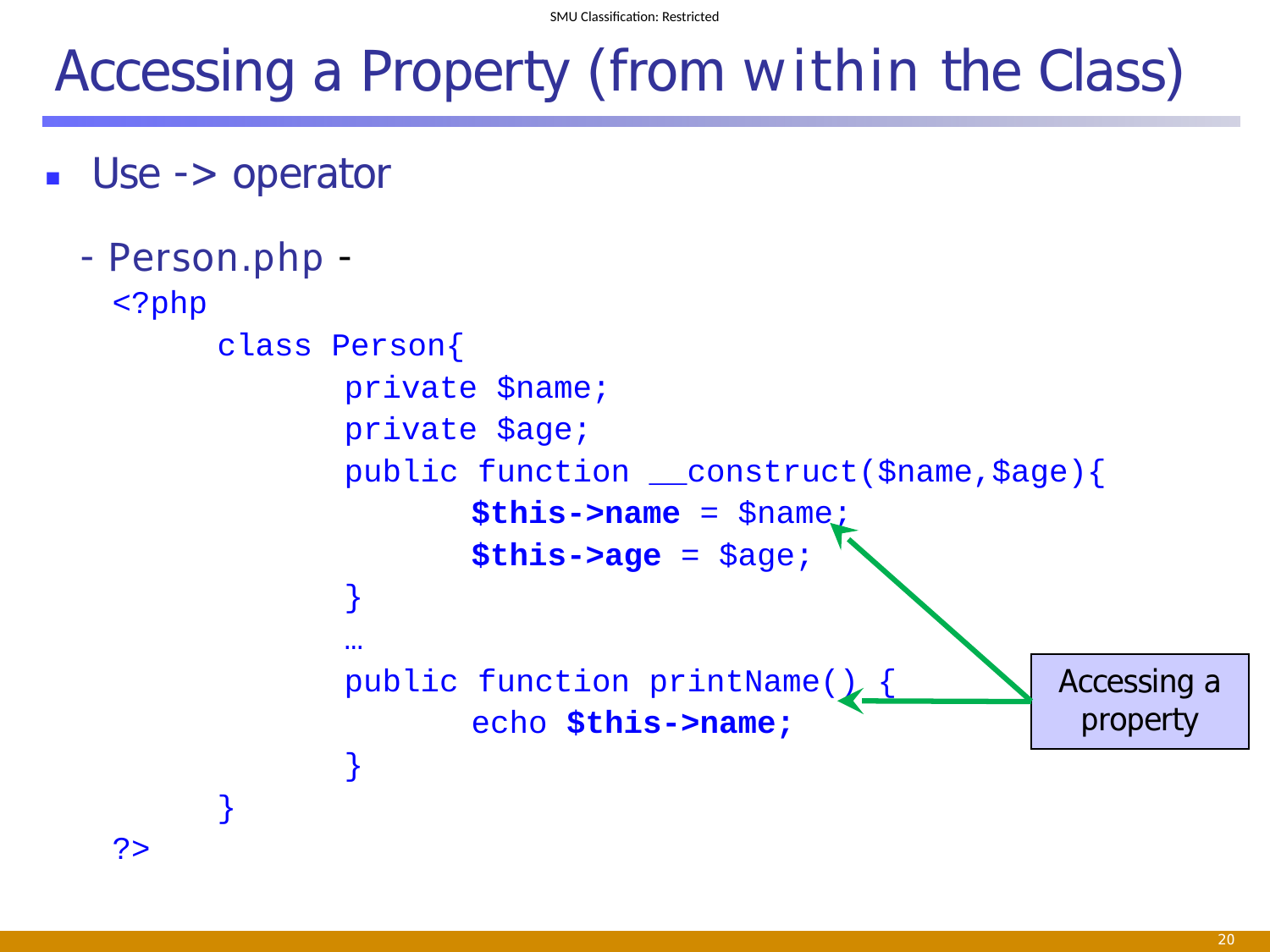

# Accessing a Property (from within the Class)
Use -> operator

- Person.php -
<?php
	class Person{
		private $name;
		private $age;
		public function __construct($name,$age){
			$this->name = $name;
			$this->age = $age;
		}
		…
		public function printName() {
			echo $this->name;
		}
	}
?>
Accessing a property

                        20